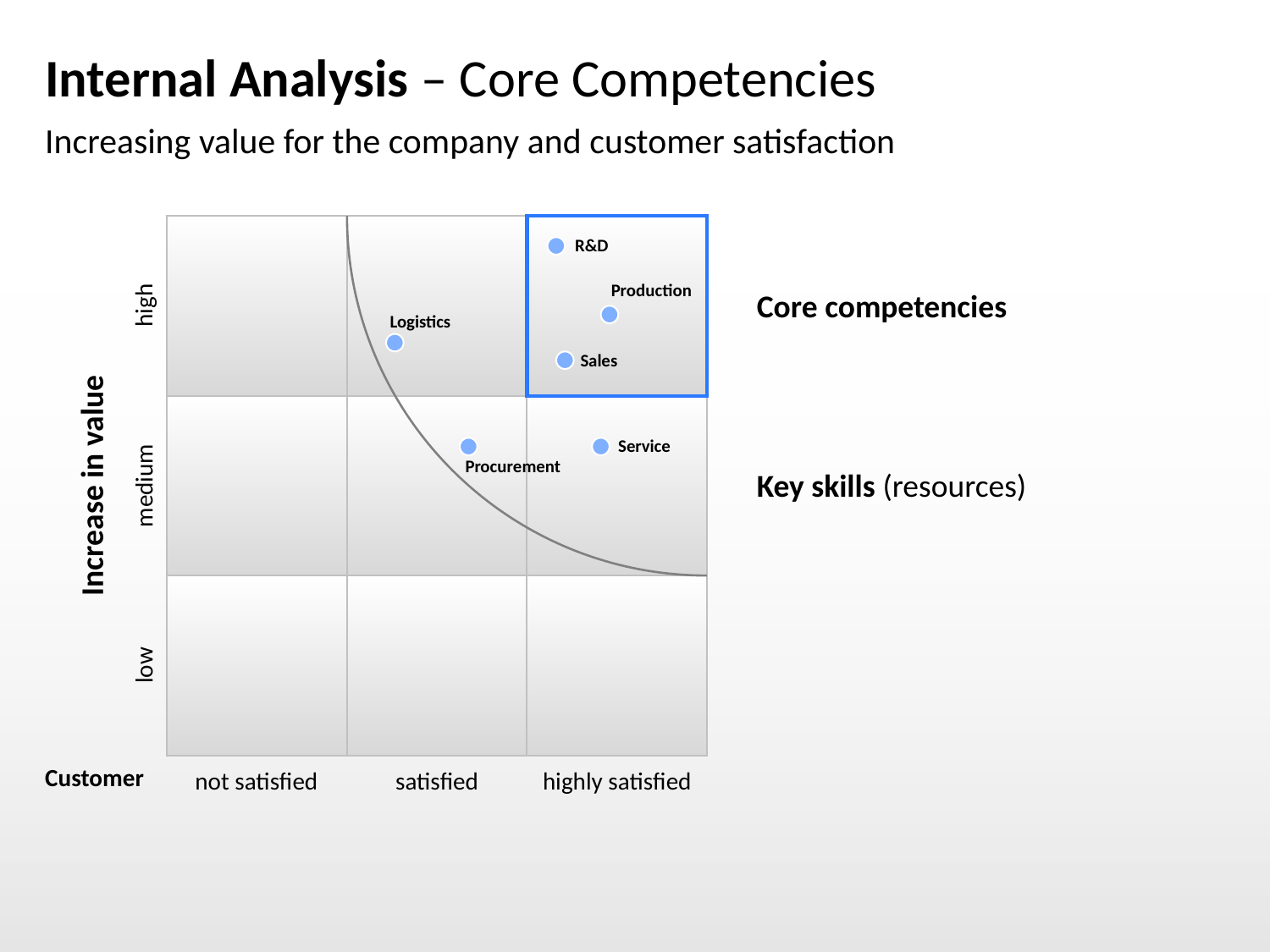

# Internal Analysis – Core Competencies
Increasing value for the company and customer satisfaction

R&D

Production

Logistics

Sales

Service

Procurement
high
Increase in value
medium
low
Customer
not satisfied
satisfied
highly satisfied
Core competencies
Key skills (resources)